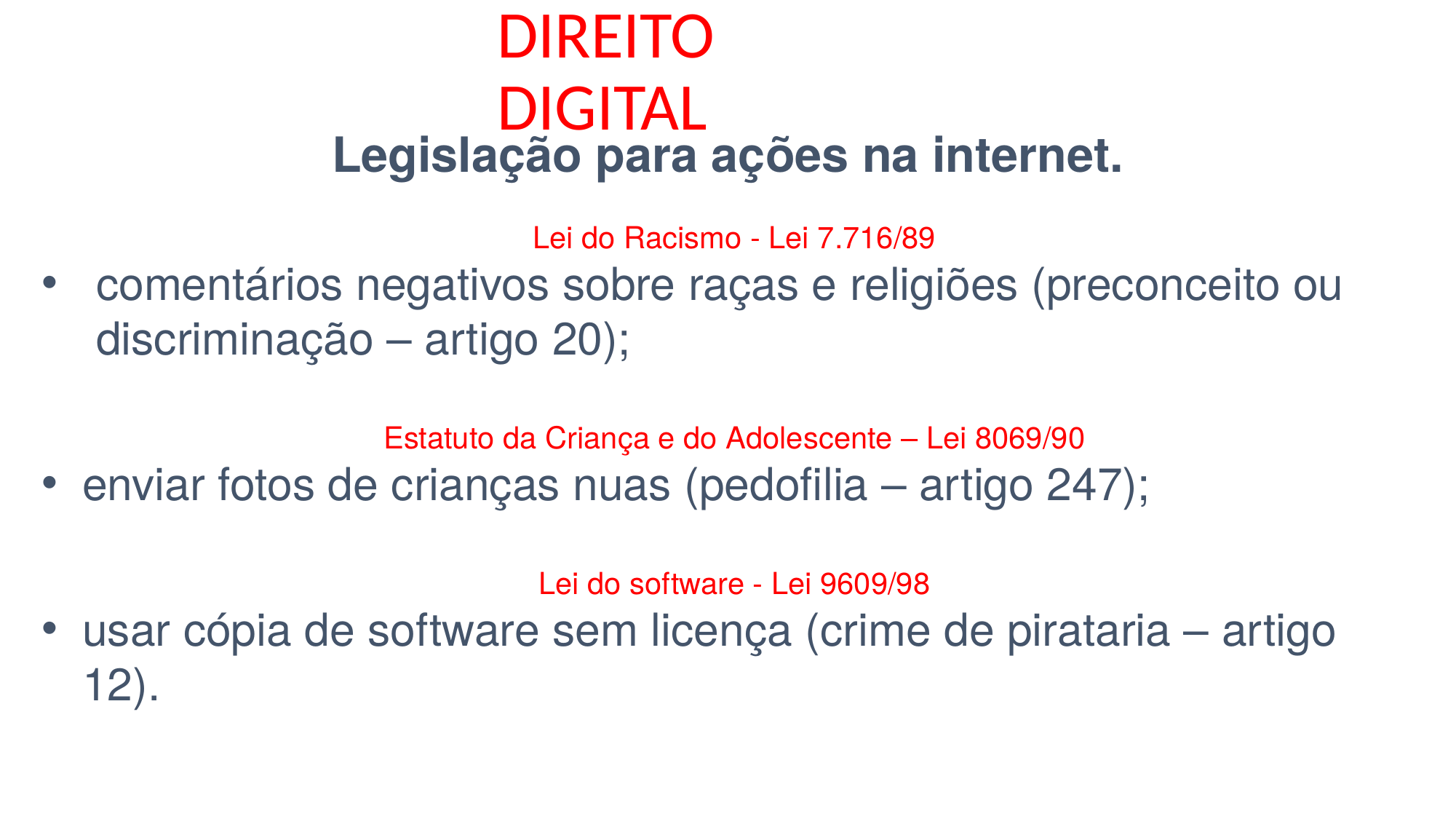

# DIREITO DIGITAL
Legislação para ações na internet.

Lei do Racismo - Lei 7.716/89
comentários negativos sobre raças e religiões (preconceito ou discriminação – artigo 20);

Estatuto da Criança e do Adolescente – Lei 8069/90
enviar fotos de crianças nuas (pedofilia – artigo 247);

Lei do software - Lei 9609/98
usar cópia de software sem licença (crime de pirataria – artigo 12).